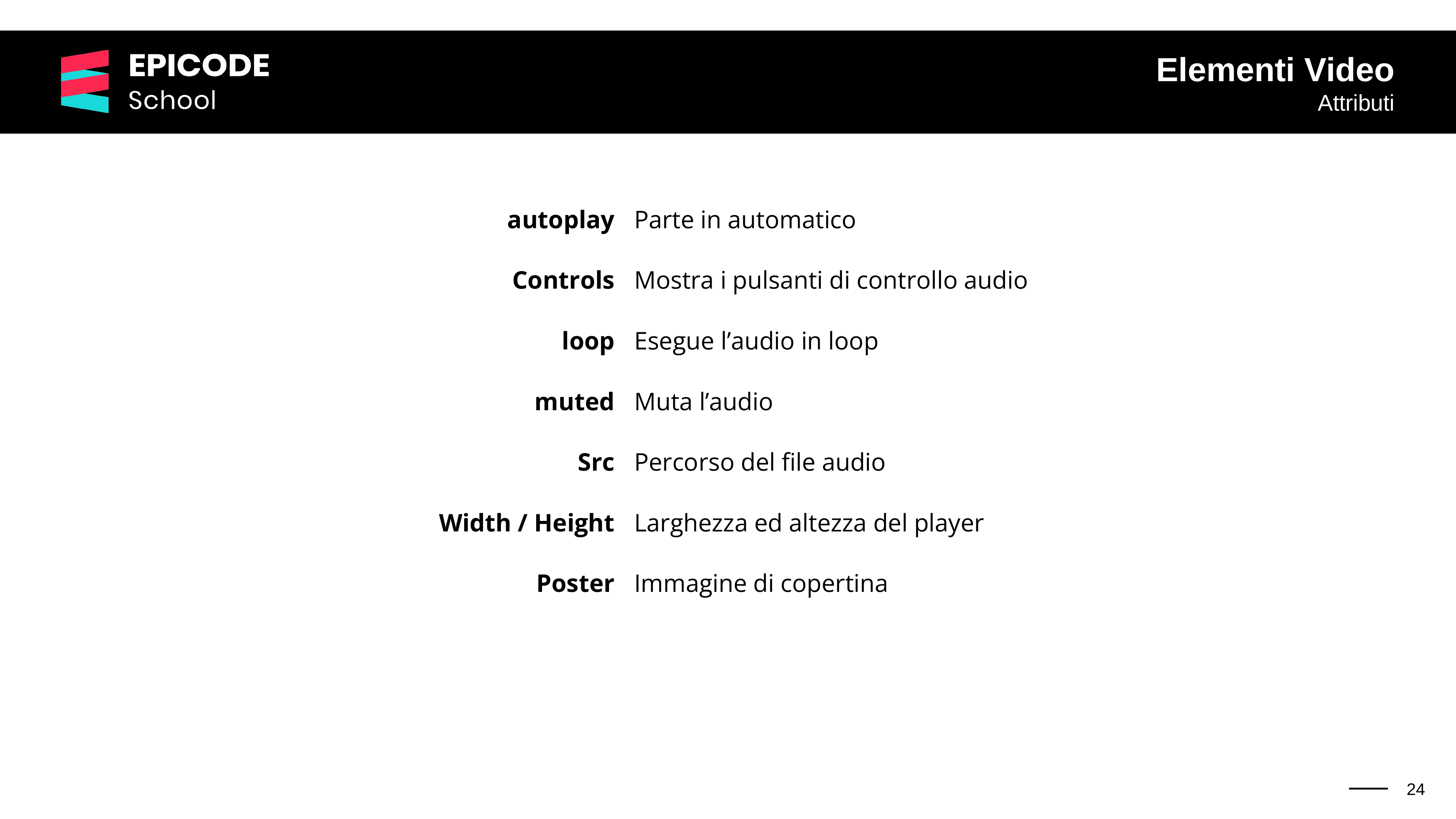

Elementi Video
Attributi
| autoplay | Parte in automatico |
| --- | --- |
| Controls | Mostra i pulsanti di controllo audio |
| loop | Esegue l’audio in loop |
| muted | Muta l’audio |
| Src | Percorso del file audio |
| Width / Height | Larghezza ed altezza del player |
| Poster | Immagine di copertina |
24